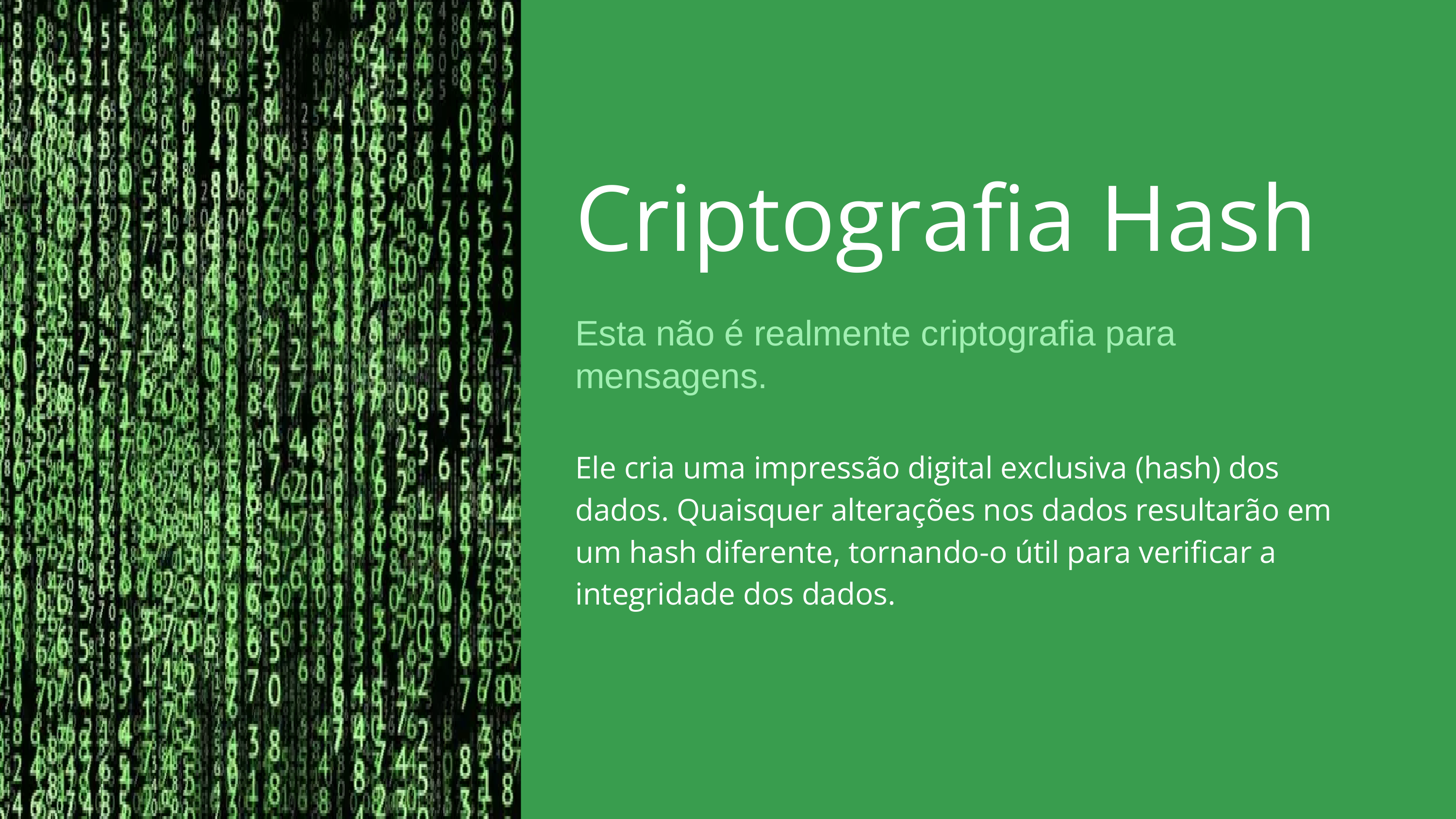

Criptografia Hash
Esta não é realmente criptografia para mensagens.
Ele cria uma impressão digital exclusiva (hash) dos dados. Quaisquer alterações nos dados resultarão em um hash diferente, tornando-o útil para verificar a integridade dos dados.